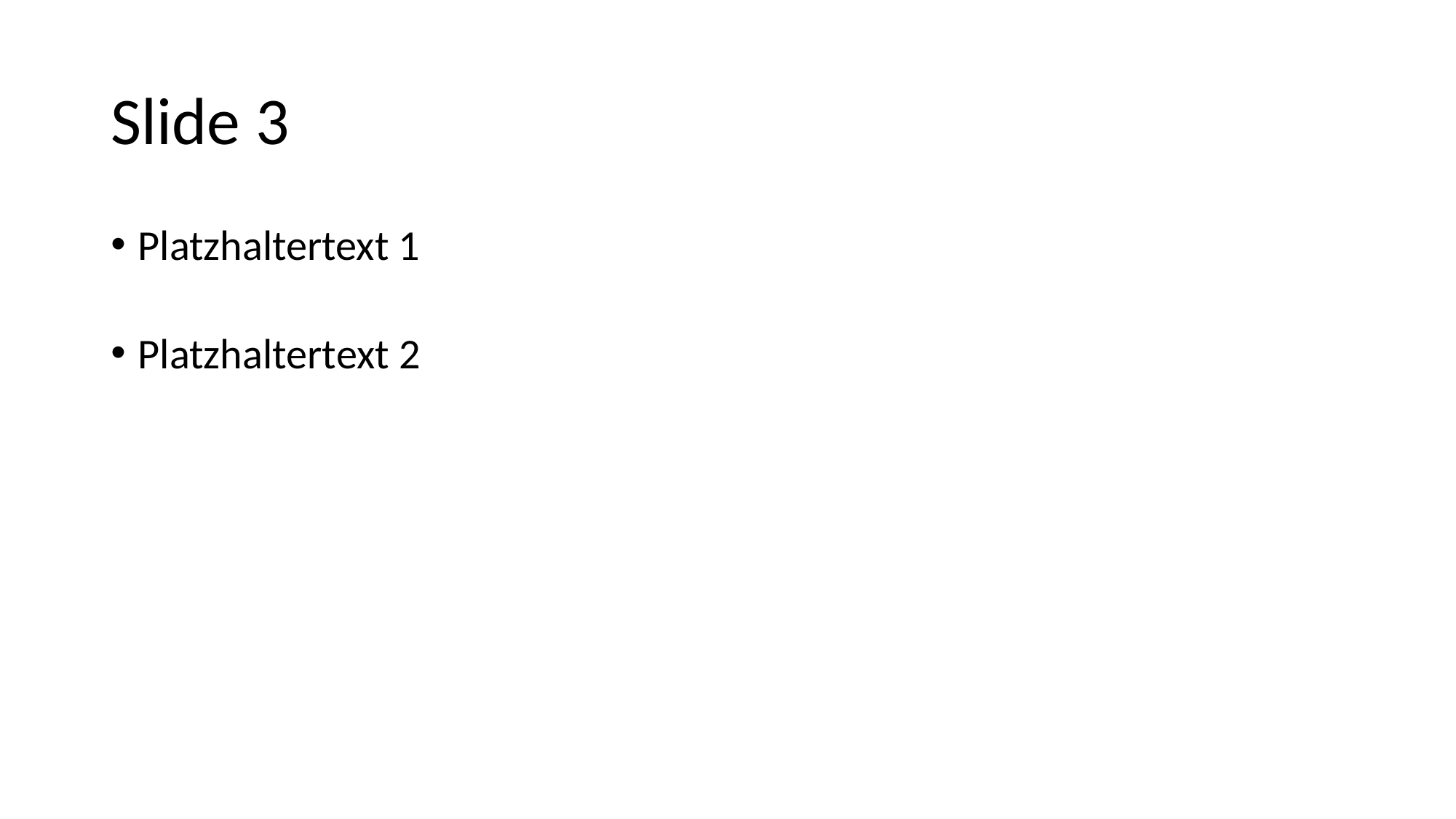

# Slide 3
Platzhaltertext 1
Platzhaltertext 2